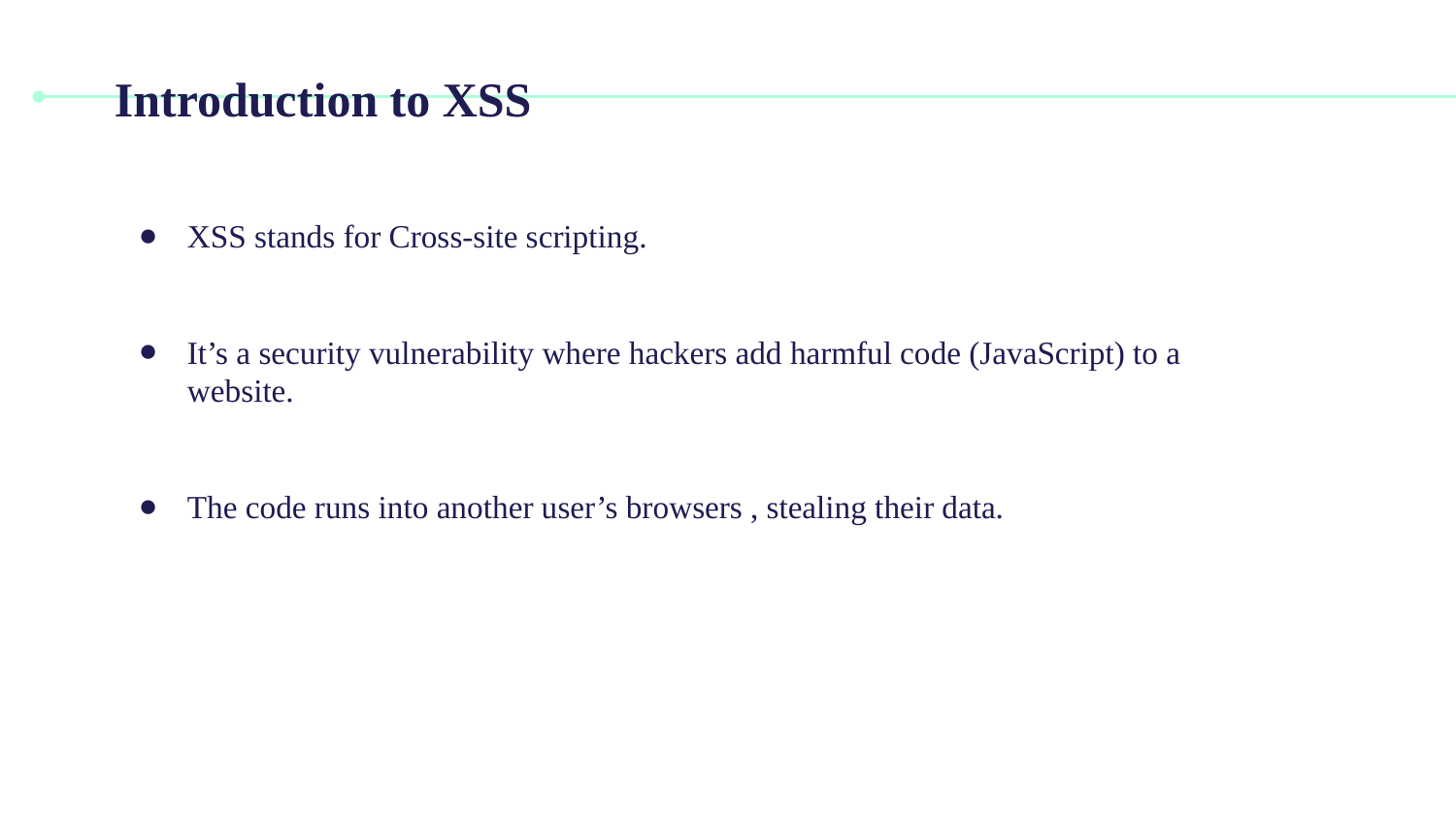

# Introduction to XSS
XSS stands for Cross-site scripting.

It’s a security vulnerability where hackers add harmful code (JavaScript) to a website.

The code runs into another user’s browsers , stealing their data.